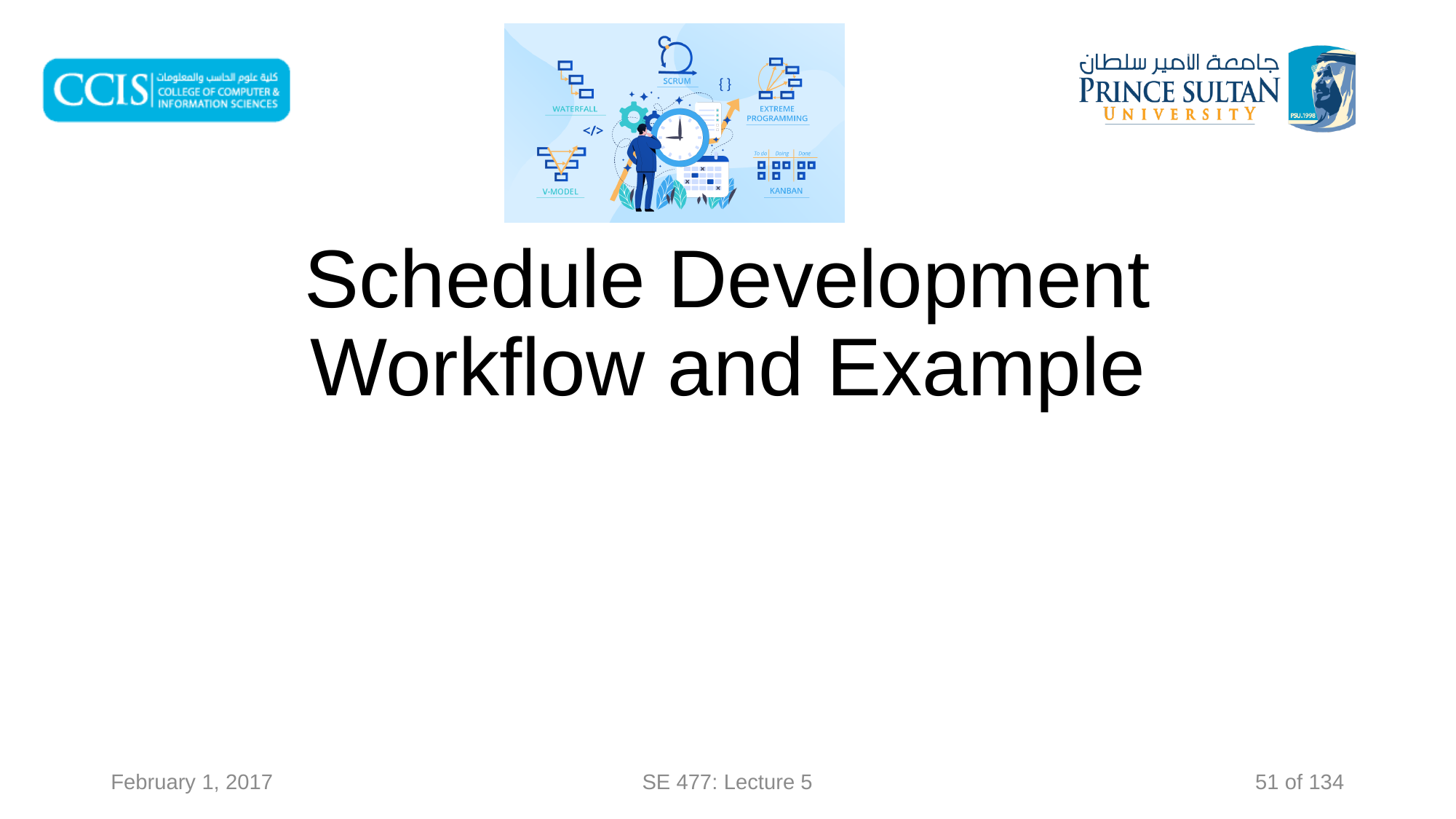

# Schedule Development Workflow and Example
February 1, 2017
SE 477: Lecture 5
51 of 134